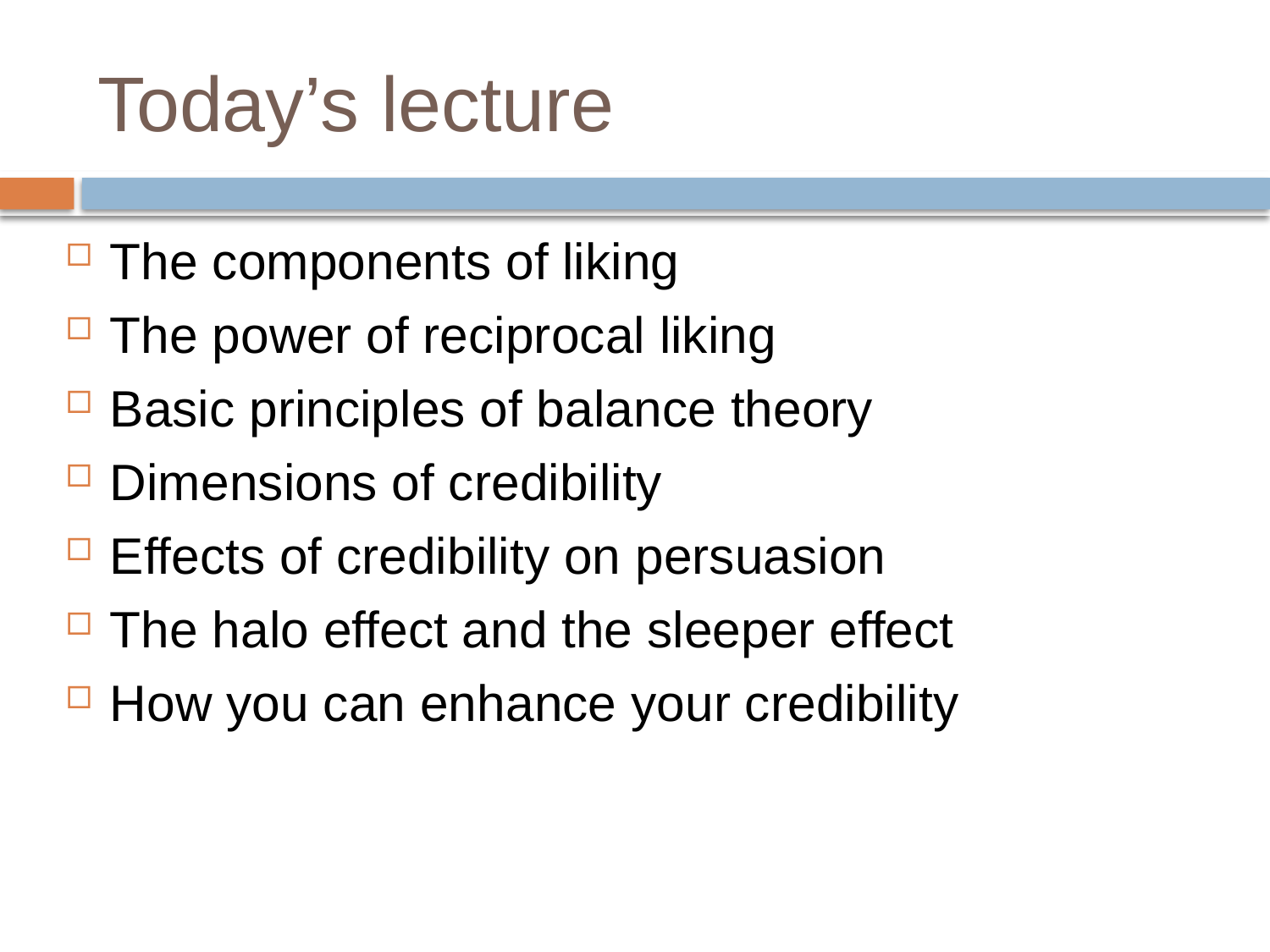

# Today’s lecture
The components of liking
The power of reciprocal liking
Basic principles of balance theory
Dimensions of credibility
Effects of credibility on persuasion
The halo effect and the sleeper effect
How you can enhance your credibility